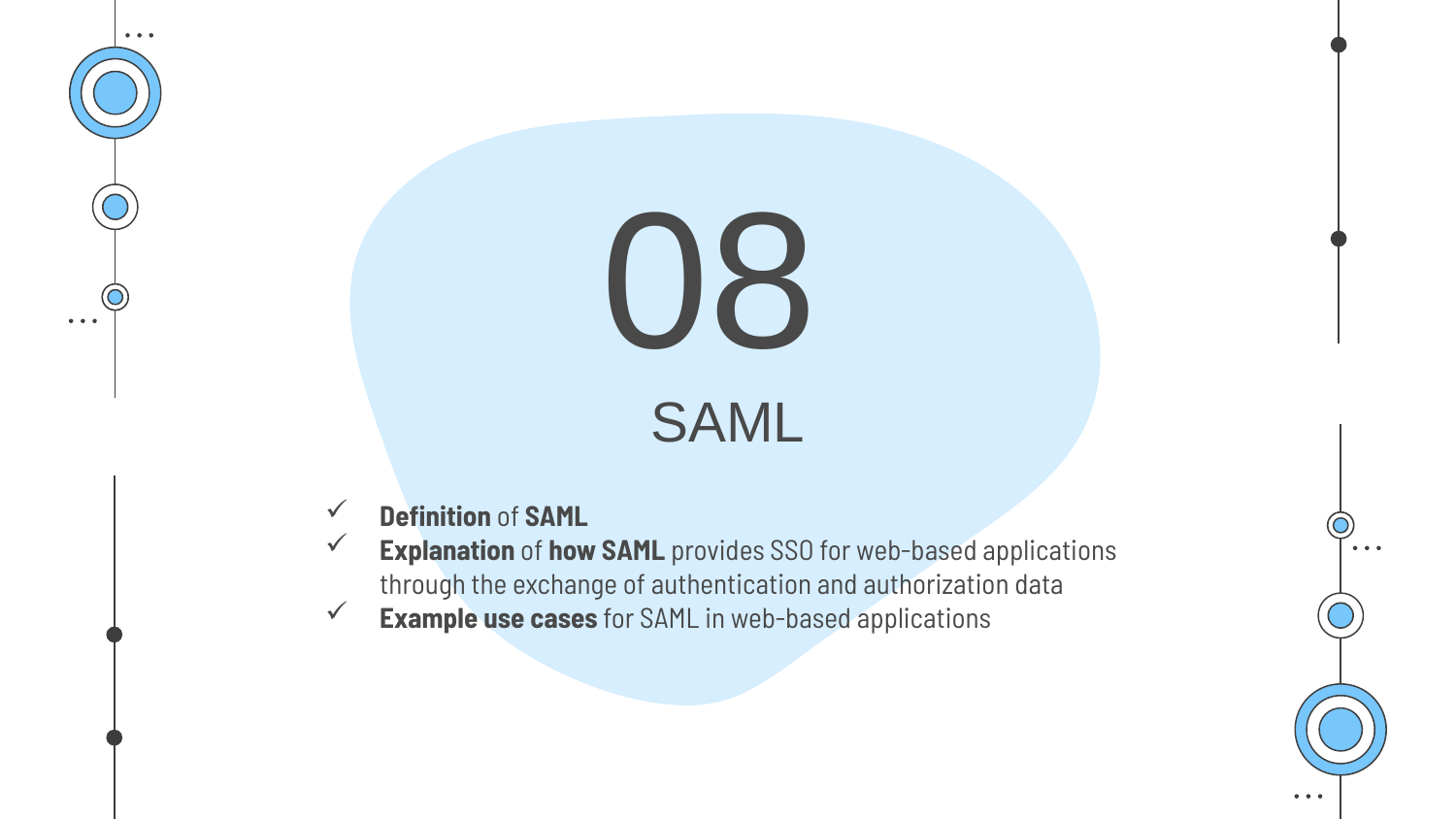

08
# SAML
Definition of SAML
Explanation of how SAML provides SSO for web-based applications through the exchange of authentication and authorization data
Example use cases for SAML in web-based applications